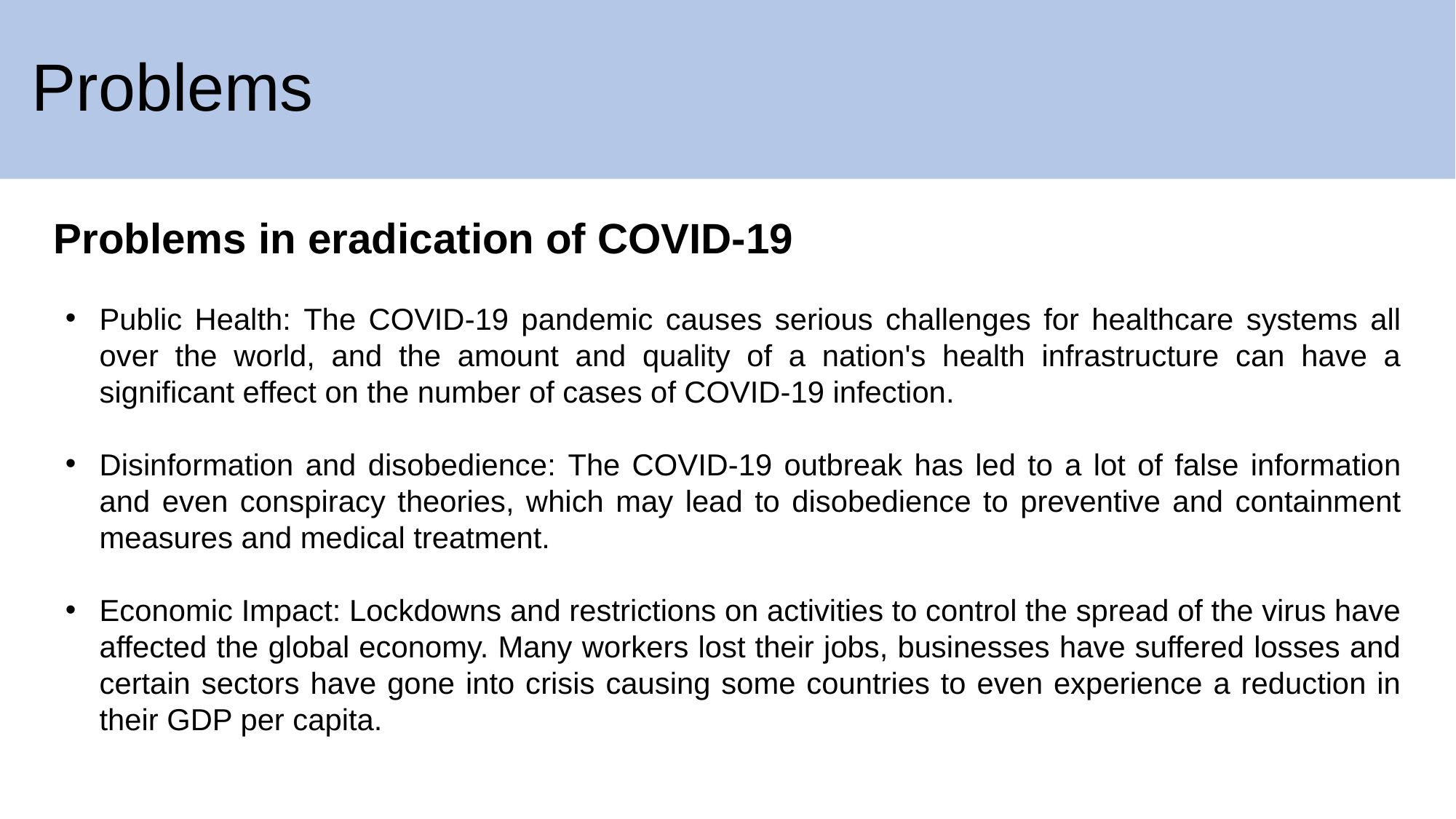

# Problems
Problems in eradication of COVID-19

Public Health: The COVID-19 pandemic causes serious challenges for healthcare systems all over the world, and the amount and quality of a nation's health infrastructure can have a significant effect on the number of cases of COVID-19 infection.

Disinformation and disobedience: The COVID-19 outbreak has led to a lot of false information and even conspiracy theories, which may lead to disobedience to preventive and containment measures and medical treatment.

Economic Impact: Lockdowns and restrictions on activities to control the spread of the virus have affected the global economy. Many workers lost their jobs, businesses have suffered losses and certain sectors have gone into crisis causing some countries to even experience a reduction in their GDP per capita.